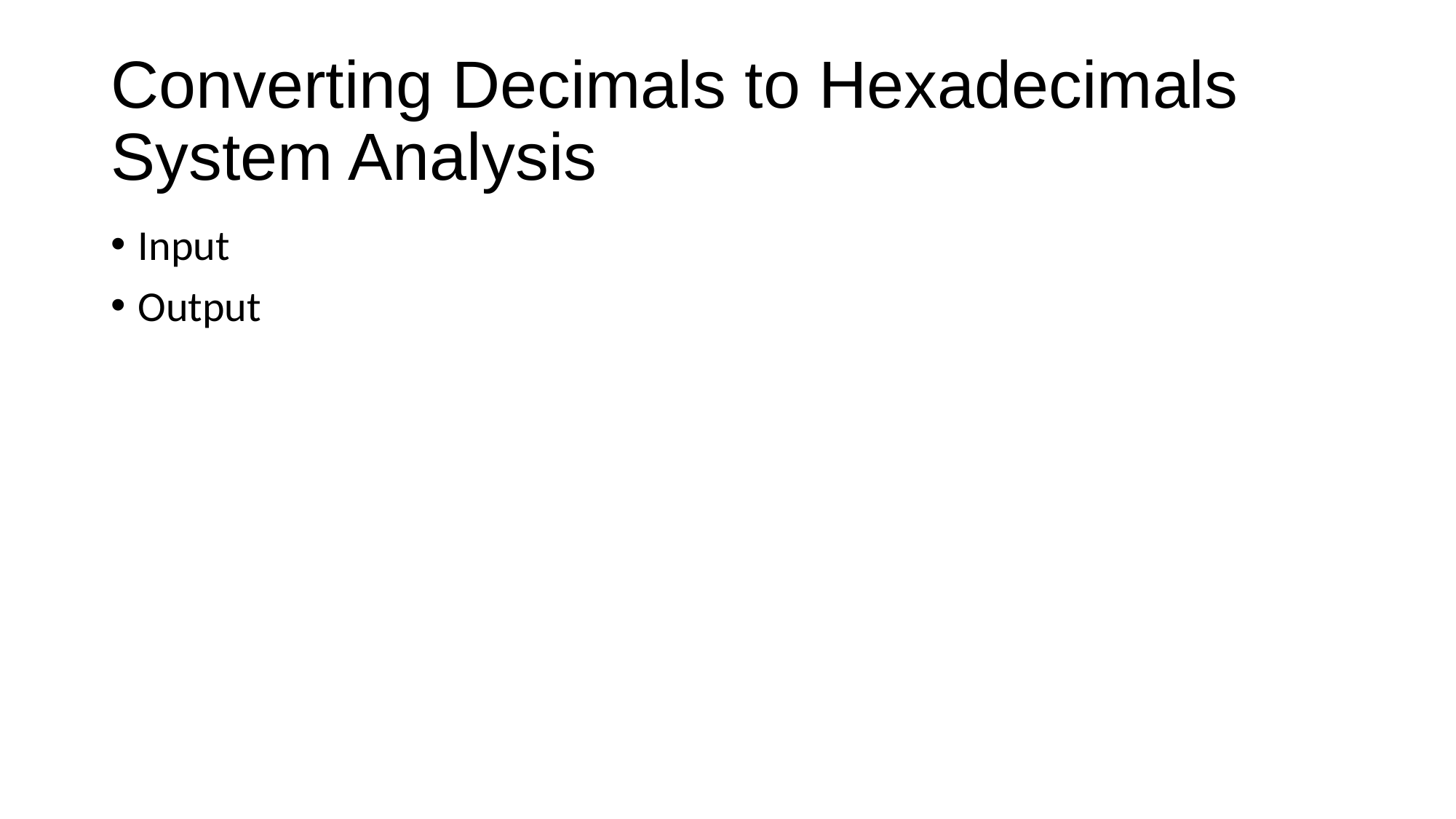

# Converting Decimals to Hexadecimals System Analysis
Input
Output